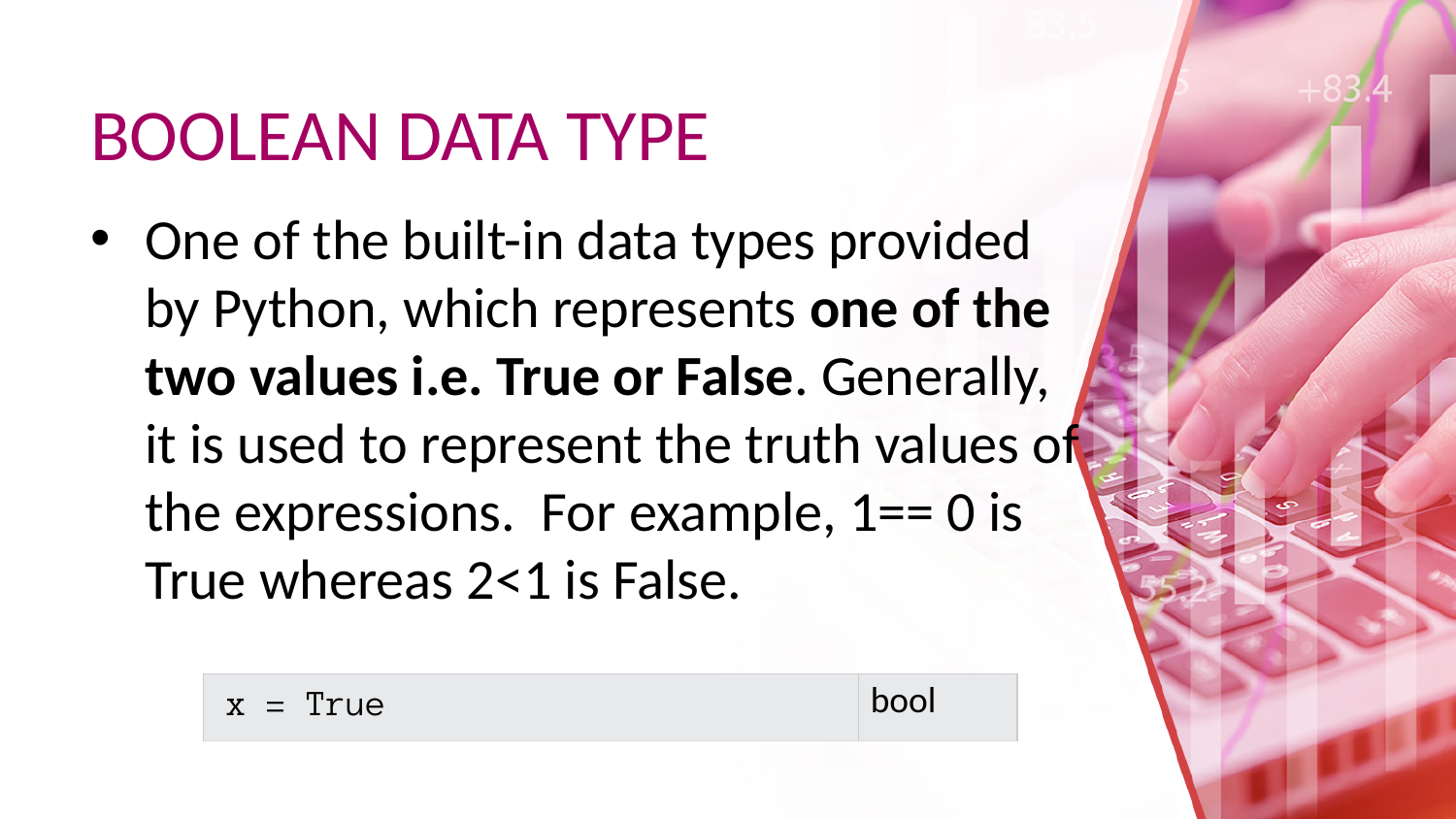

# BOOLEAN DATA TYPE
One of the built-in data types provided by Python, which represents one of the two values i.e. True or False. Generally, it is used to represent the truth values of the expressions.  For example, 1== 0 is True whereas 2<1 is False.
| x = True | bool |
| --- | --- |